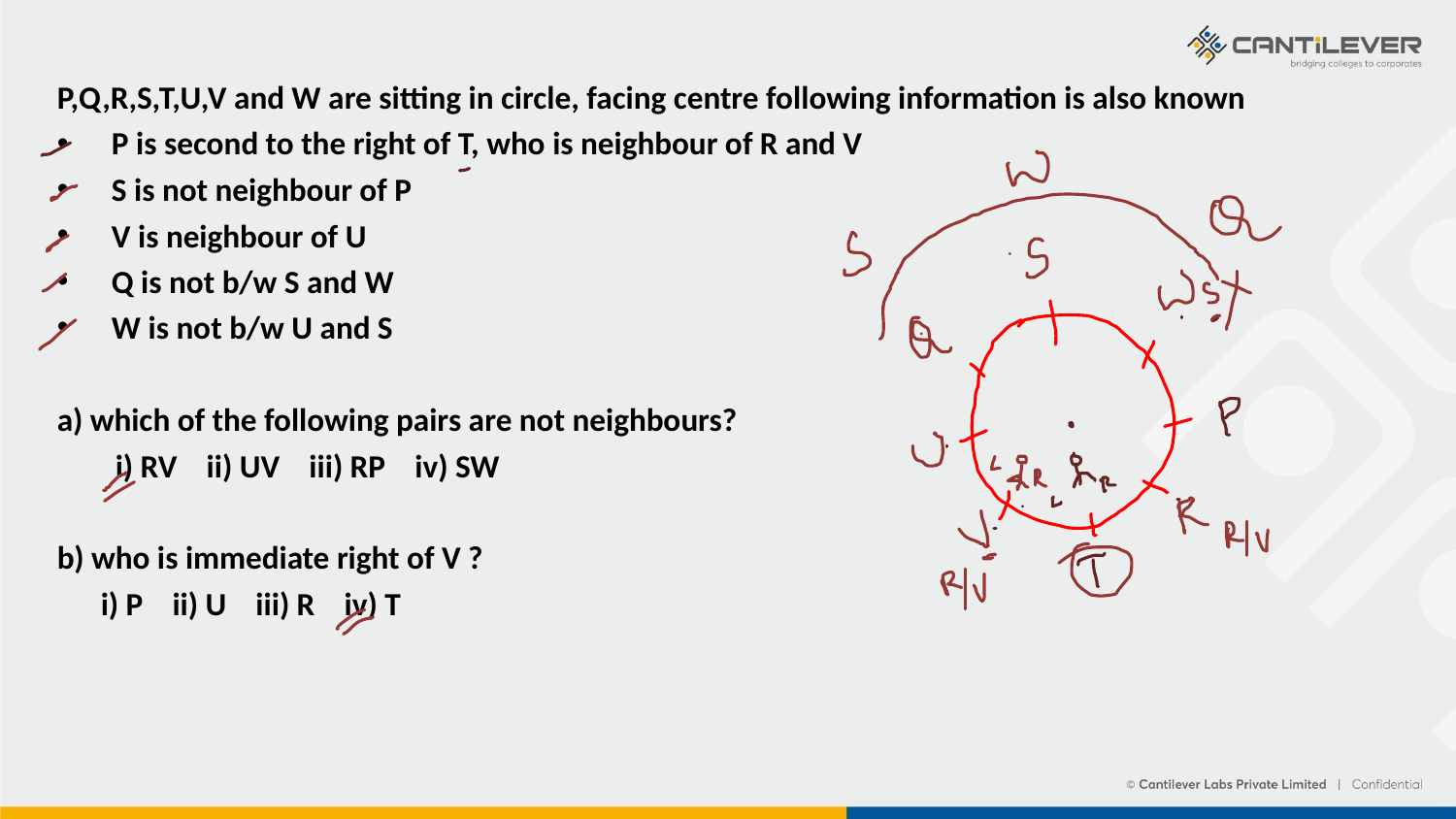

P,Q,R,S,T,U,V and W are sitting in circle, facing centre following information is also known
P is second to the right of T, who is neighbour of R and V
S is not neighbour of P
V is neighbour of U
Q is not b/w S and W
W is not b/w U and S

a) which of the following pairs are not neighbours?
        i) RV    ii) UV    iii) RP    iv) SW

b) who is immediate right of V ?
      i) P    ii) U    iii) R    iv) T